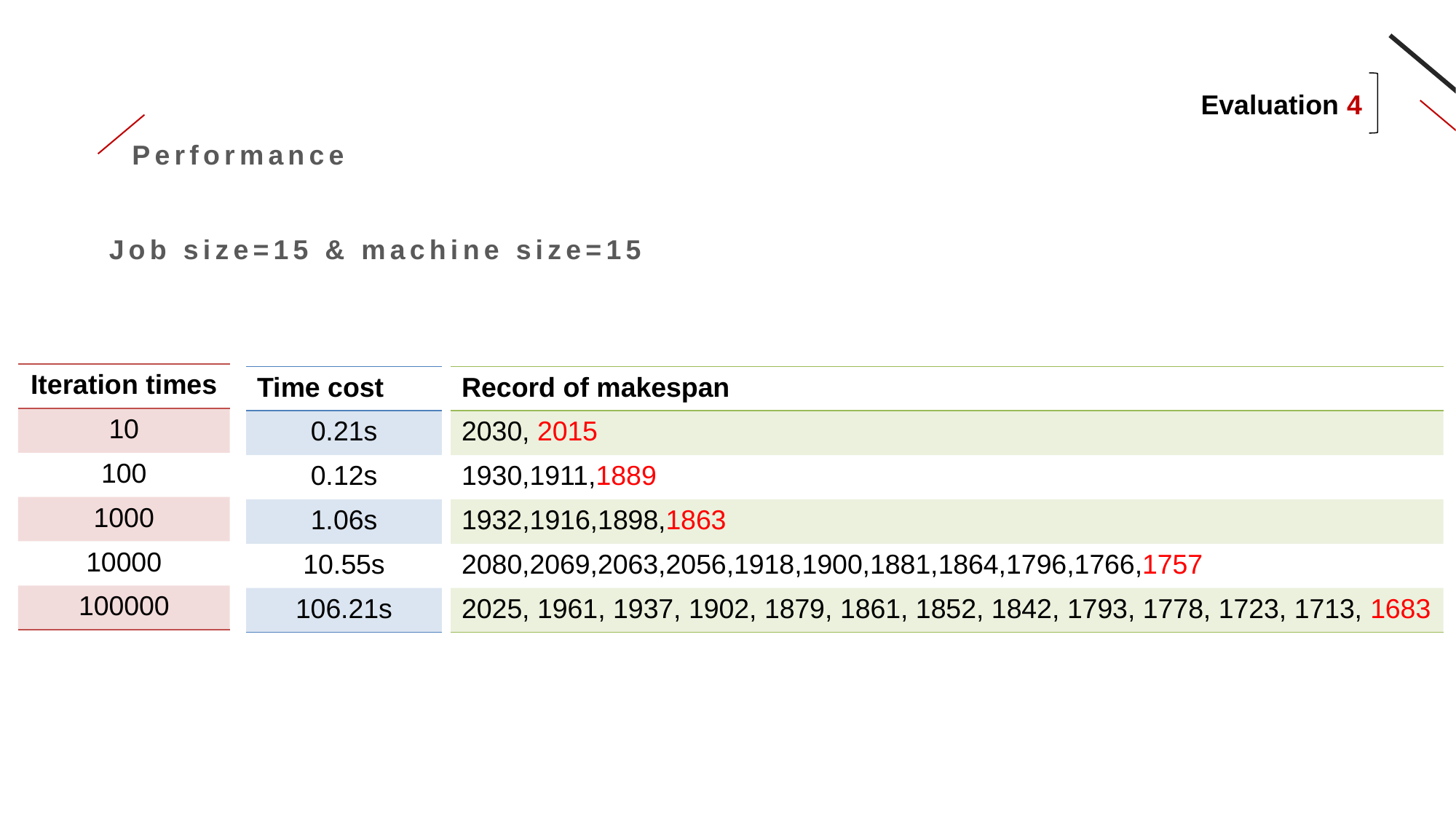

Evaluation 4
Performance
Job size=15 & machine size=15
| Iteration times |
| --- |
| 10 |
| 100 |
| 1000 |
| 10000 |
| 100000 |
| Time cost |
| --- |
| 0.21s |
| 0.12s |
| 1.06s |
| 10.55s |
| 106.21s |
| Record of makespan |
| --- |
| 2030, 2015 |
| 1930,1911,1889 |
| 1932,1916,1898,1863 |
| 2080,2069,2063,2056,1918,1900,1881,1864,1796,1766,1757 |
| 2025, 1961, 1937, 1902, 1879, 1861, 1852, 1842, 1793, 1778, 1723, 1713, 1683 |